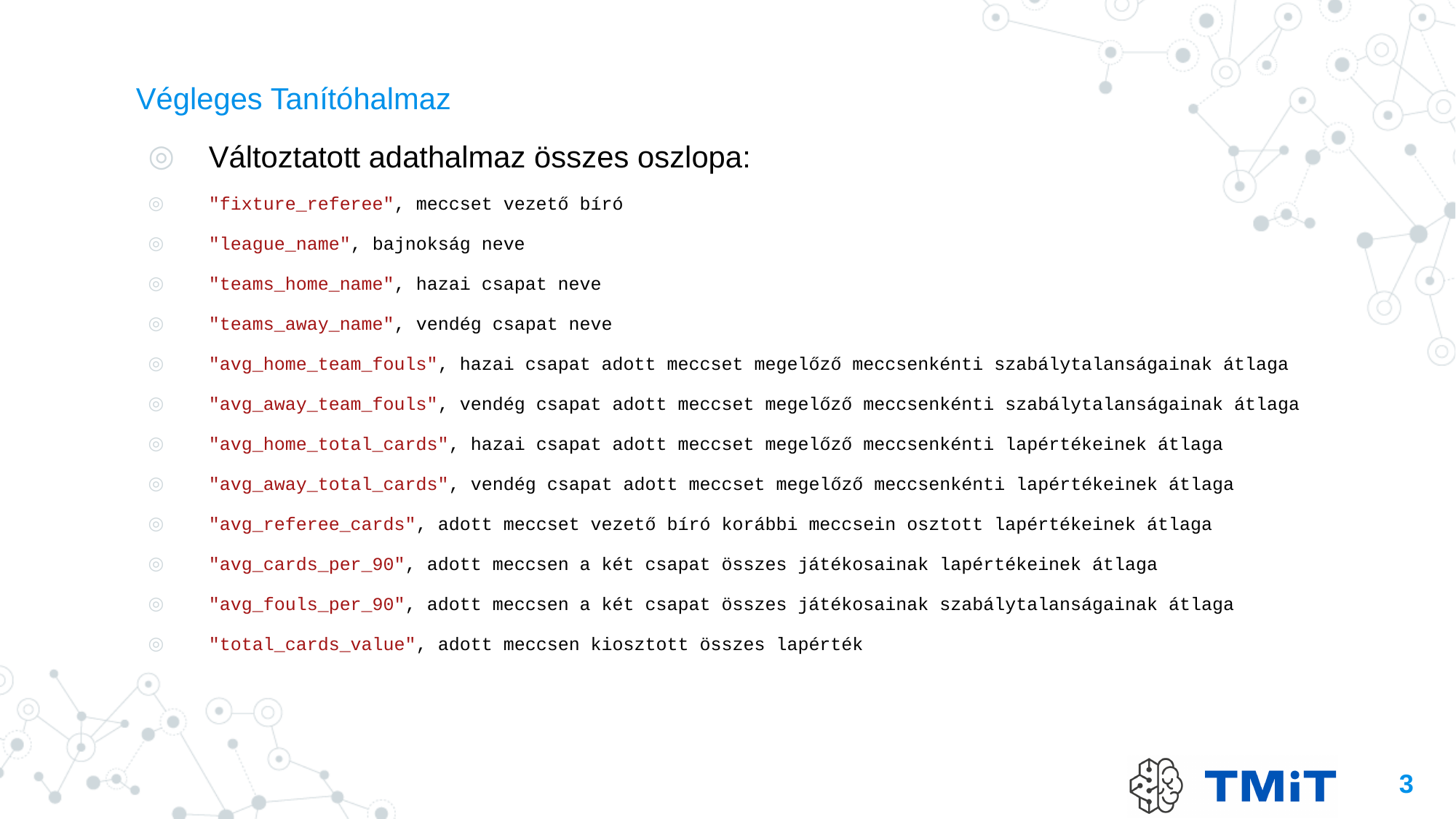

# Végleges Tanítóhalmaz
Változtatott adathalmaz összes oszlopa:
"fixture_referee", meccset vezető bíró
"league_name", bajnokság neve
"teams_home_name", hazai csapat neve
"teams_away_name", vendég csapat neve
"avg_home_team_fouls", hazai csapat adott meccset megelőző meccsenkénti szabálytalanságainak átlaga
"avg_away_team_fouls", vendég csapat adott meccset megelőző meccsenkénti szabálytalanságainak átlaga
"avg_home_total_cards", hazai csapat adott meccset megelőző meccsenkénti lapértékeinek átlaga
"avg_away_total_cards", vendég csapat adott meccset megelőző meccsenkénti lapértékeinek átlaga
"avg_referee_cards", adott meccset vezető bíró korábbi meccsein osztott lapértékeinek átlaga
"avg_cards_per_90", adott meccsen a két csapat összes játékosainak lapértékeinek átlaga
"avg_fouls_per_90", adott meccsen a két csapat összes játékosainak szabálytalanságainak átlaga
"total_cards_value", adott meccsen kiosztott összes lapérték

3